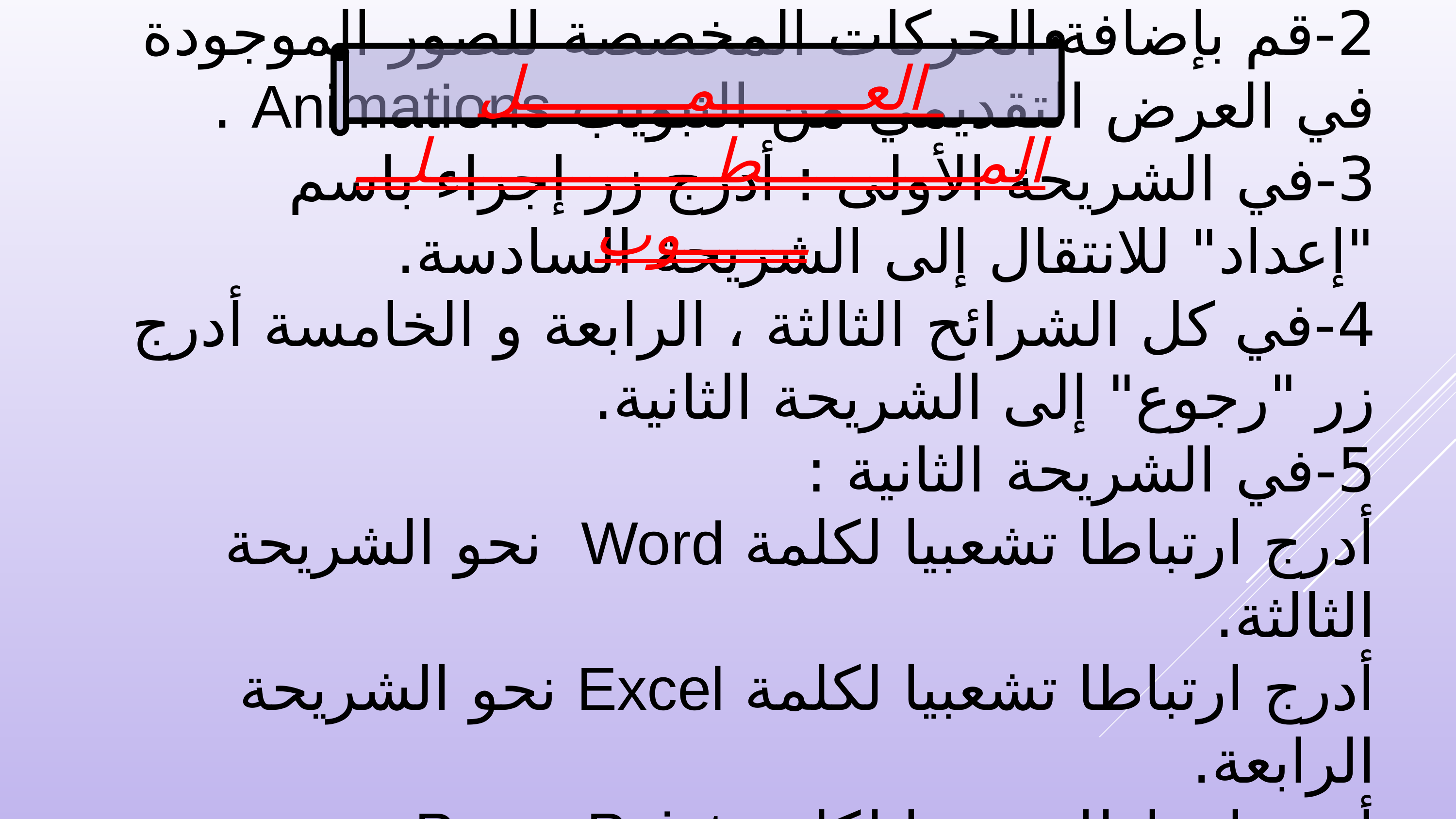

العــــــــمـــــــــل المــــــــــــطــــــــــــــــلــــــــــوب
1- قم بإضافة المراحل الانتقالية لكافة شرائح العرض التقديمي من التبويب Transitions .
2-قم بإضافة الحركات المخصصة للصور الموجودة في العرض التقديمي من التبويب Animations .
3-في الشريحة الأولى : أدرج زر إجراء باسم  "إعداد" للانتقال إلى الشريحة السادسة.
4-في كل الشرائح الثالثة ، الرابعة و الخامسة أدرج زر "رجوع" إلى الشريحة الثانية.
5-في الشريحة الثانية :
أدرج ارتباطا تشعبيا لكلمة Word  نحو الشريحة الثالثة.
أدرج ارتباطا تشعبيا لكلمة Excel نحو الشريحة الرابعة.
أدرج ارتباطا تشعبيا لكلمة PowerPoint نحو الشريحة الخامسة.
6- قم بالضغط على زر Diaporama لعرض الشرائح ولاحظ النتائج .